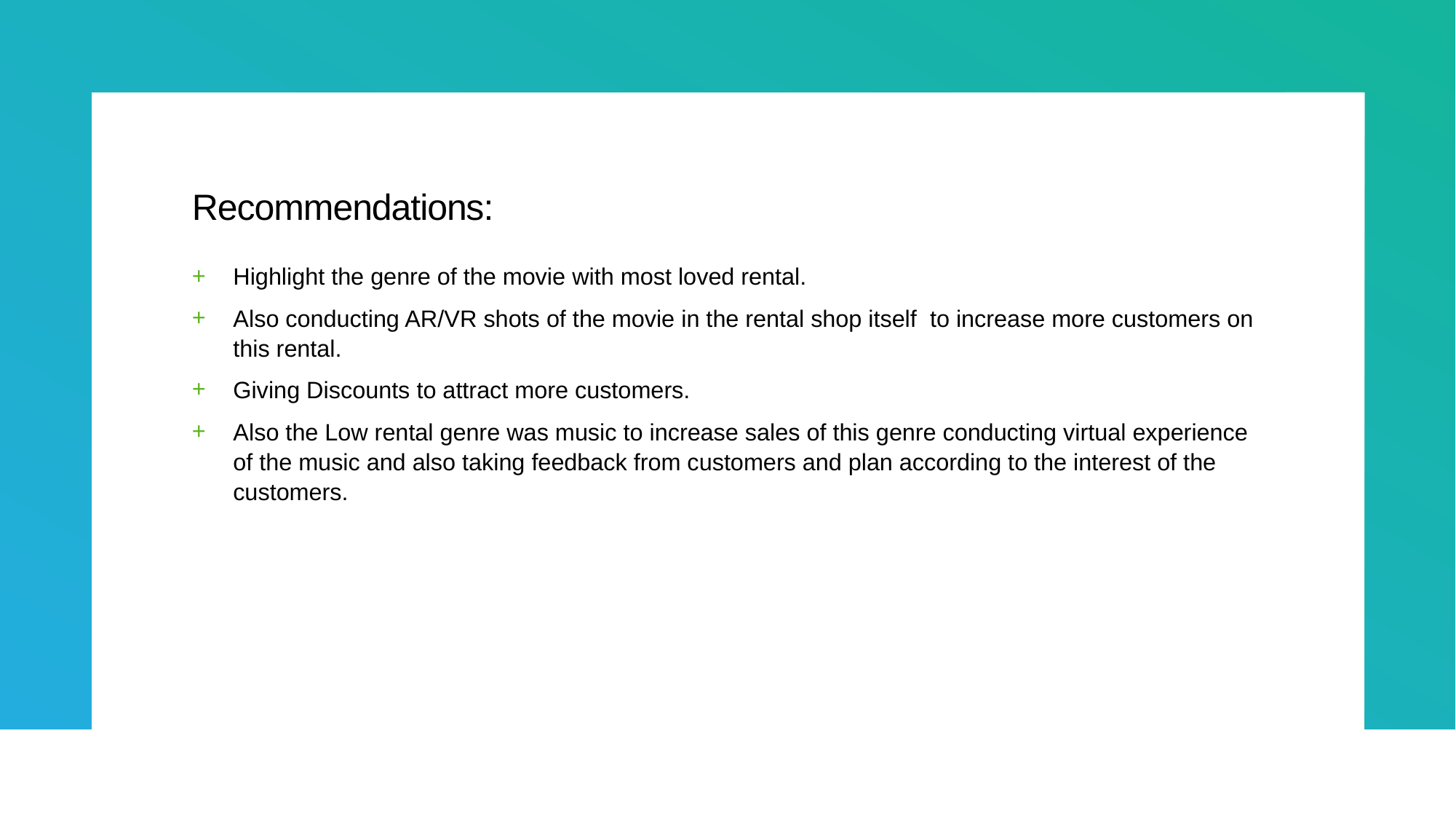

# Recommendations:
Highlight the genre of the movie with most loved rental.
Also conducting AR/VR shots of the movie in the rental shop itself  to increase more customers on this rental.
Giving Discounts to attract more customers.
Also the Low rental genre was music to increase sales of this genre conducting virtual experience of the music and also taking feedback from customers and plan according to the interest of the customers.